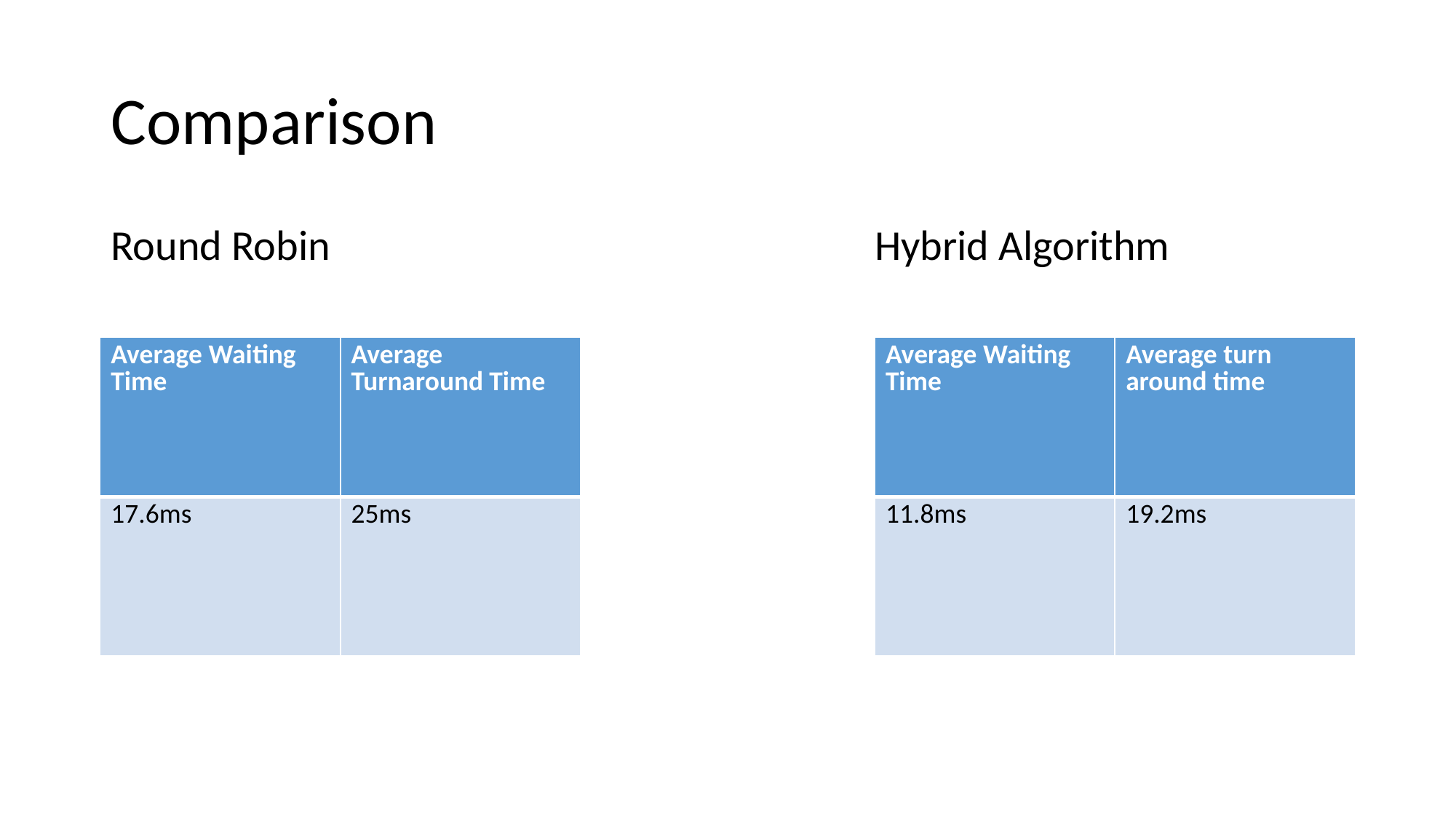

# Comparison
Round Robin					Hybrid Algorithm

| Average Waiting Time | Average Turnaround Time |
| --- | --- |
| 17.6ms | 25ms |
| Average Waiting Time | Average turn around time |
| --- | --- |
| 11.8ms | 19.2ms |